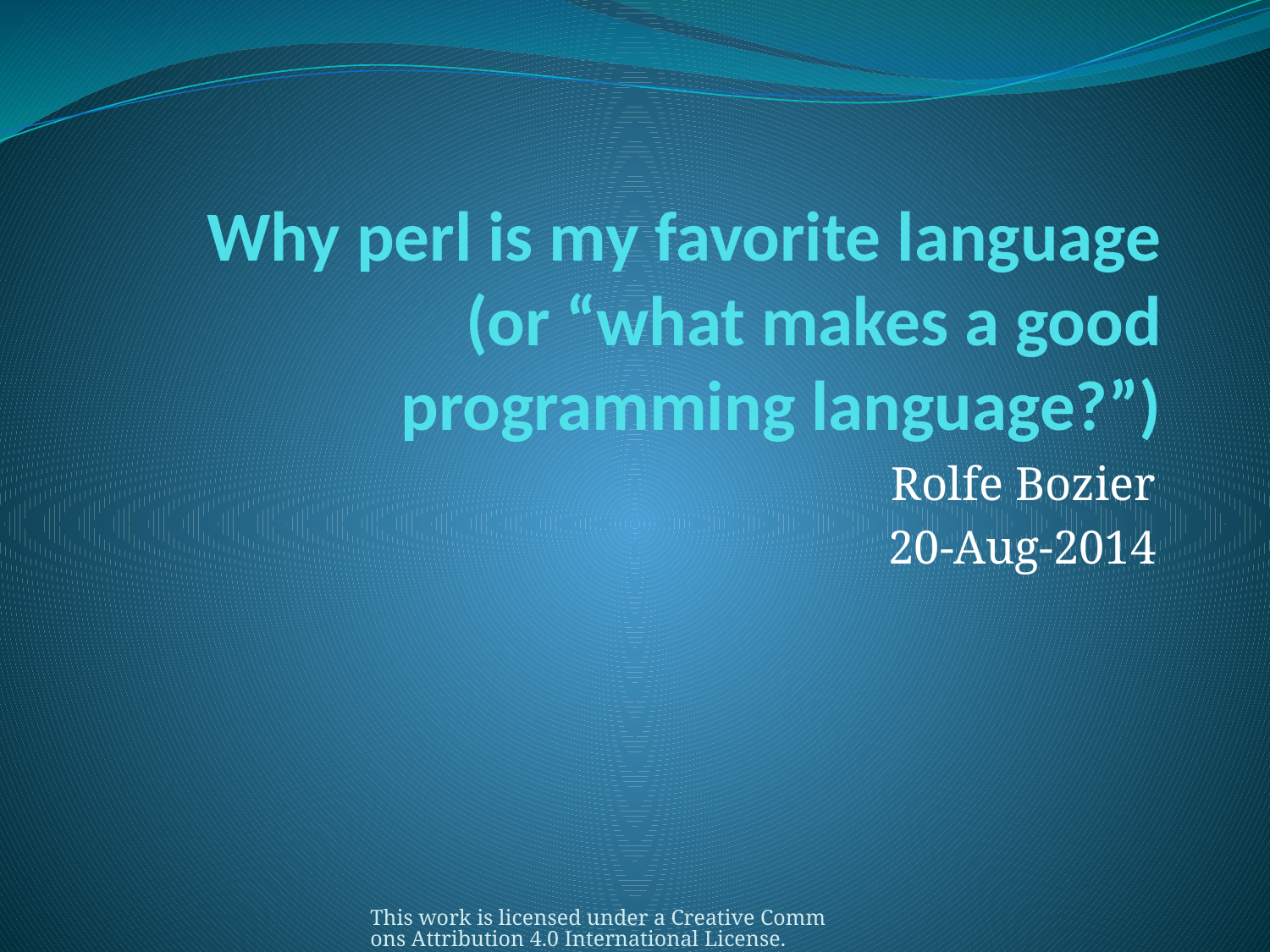

# Why perl is my favorite language (or “what makes a good programming language?”)
Rolfe Bozier
20-Aug-2014
This work is licensed under a Creative Commons Attribution 4.0 International License.